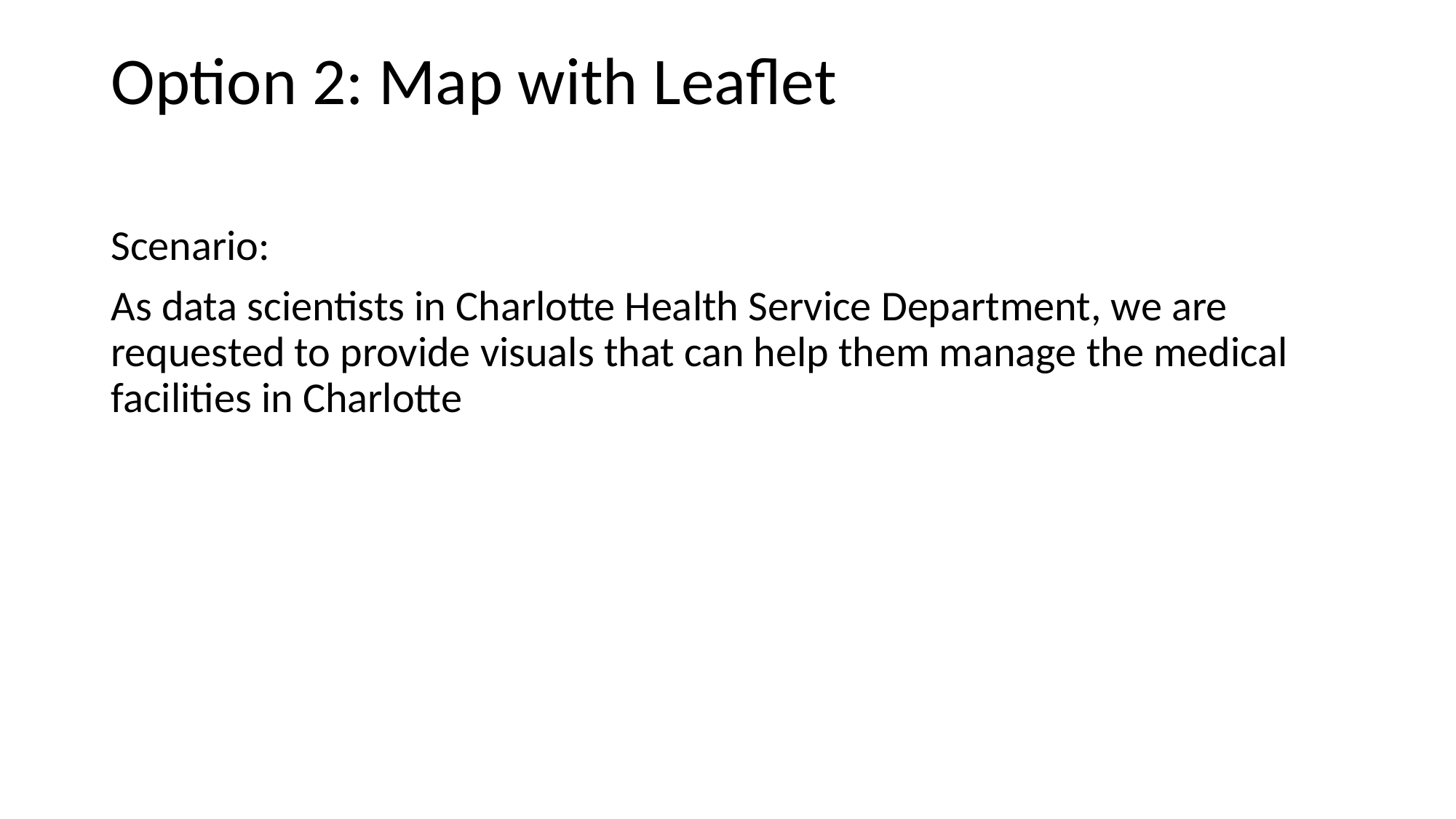

# Option 2: Map with Leaflet
Scenario:
As data scientists in Charlotte Health Service Department, we are requested to provide visuals that can help them manage the medical facilities in Charlotte